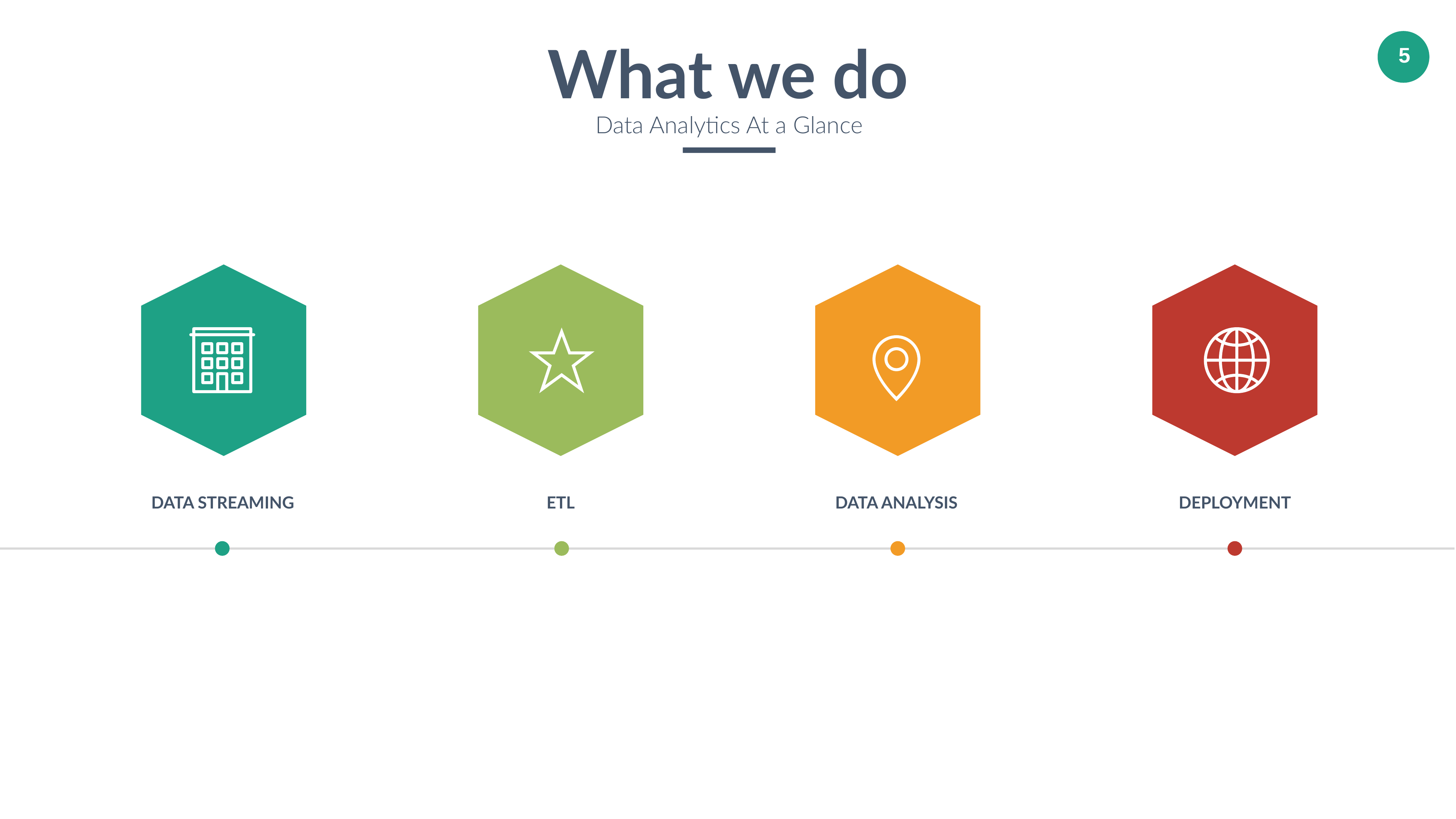

What we do
Data Analytics At a Glance

DATA STREAMING
ETL
DATA ANALYSIS
DEPLOYMENT